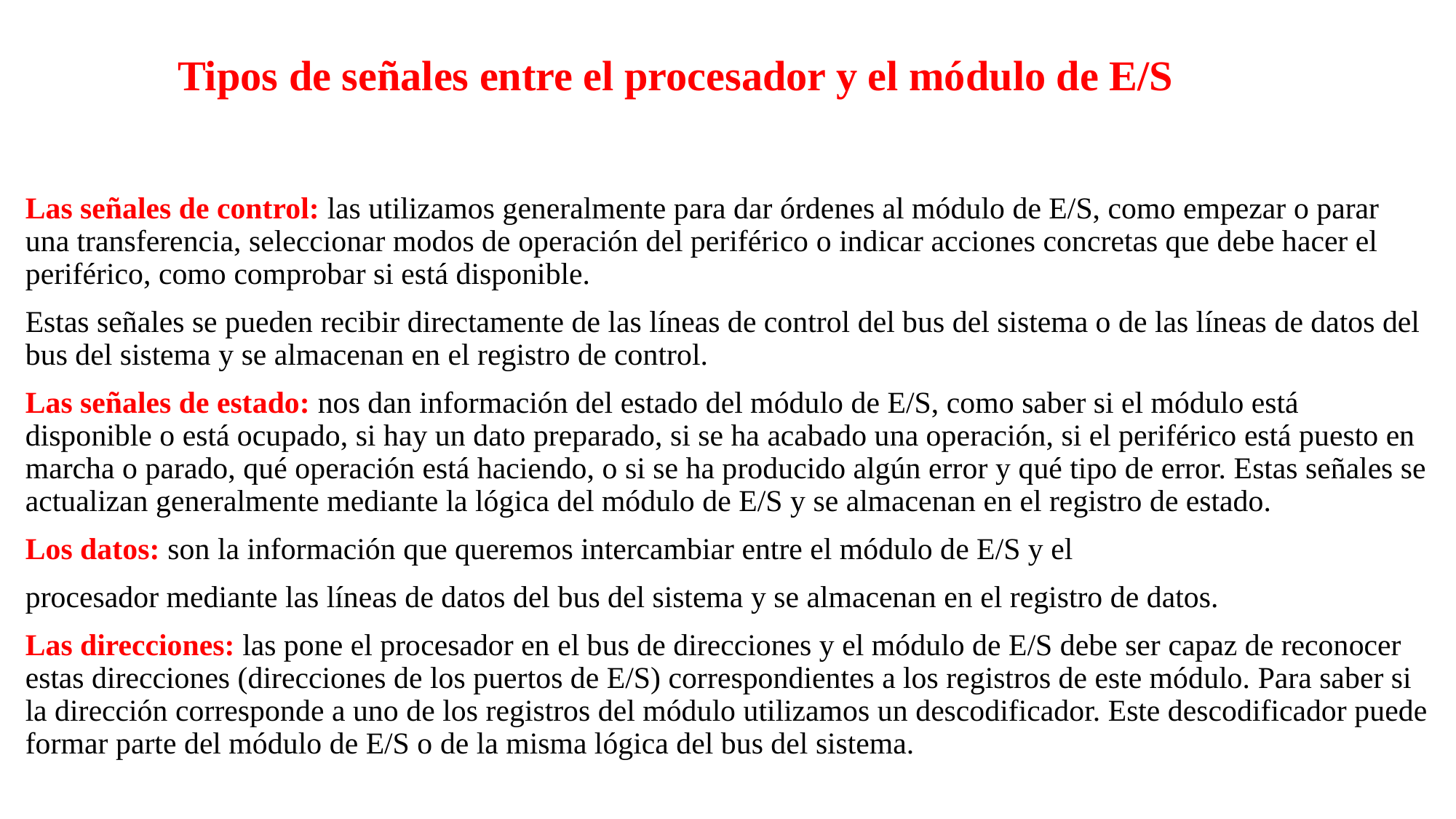

Tipos de señales entre el procesador y el módulo de E/S
Las señales de control: las utilizamos generalmente para dar órdenes al módulo de E/S, como empezar o parar una transferencia, seleccionar modos de operación del periférico o indicar acciones concretas que debe hacer el periférico, como comprobar si está disponible.
Estas señales se pueden recibir directamente de las líneas de control del bus del sistema o de las líneas de datos del bus del sistema y se almacenan en el registro de control.
Las señales de estado: nos dan información del estado del módulo de E/S, como saber si el módulo está disponible o está ocupado, si hay un dato preparado, si se ha acabado una operación, si el periférico está puesto en marcha o parado, qué operación está haciendo, o si se ha producido algún error y qué tipo de error. Estas señales se actualizan generalmente mediante la lógica del módulo de E/S y se almacenan en el registro de estado.
Los datos: son la información que queremos intercambiar entre el módulo de E/S y el
procesador mediante las líneas de datos del bus del sistema y se almacenan en el registro de datos.
Las direcciones: las pone el procesador en el bus de direcciones y el módulo de E/S debe ser capaz de reconocer estas direcciones (direcciones de los puertos de E/S) correspondientes a los registros de este módulo. Para saber si la dirección corresponde a uno de los registros del módulo utilizamos un descodificador. Este descodificador puede formar parte del módulo de E/S o de la misma lógica del bus del sistema.